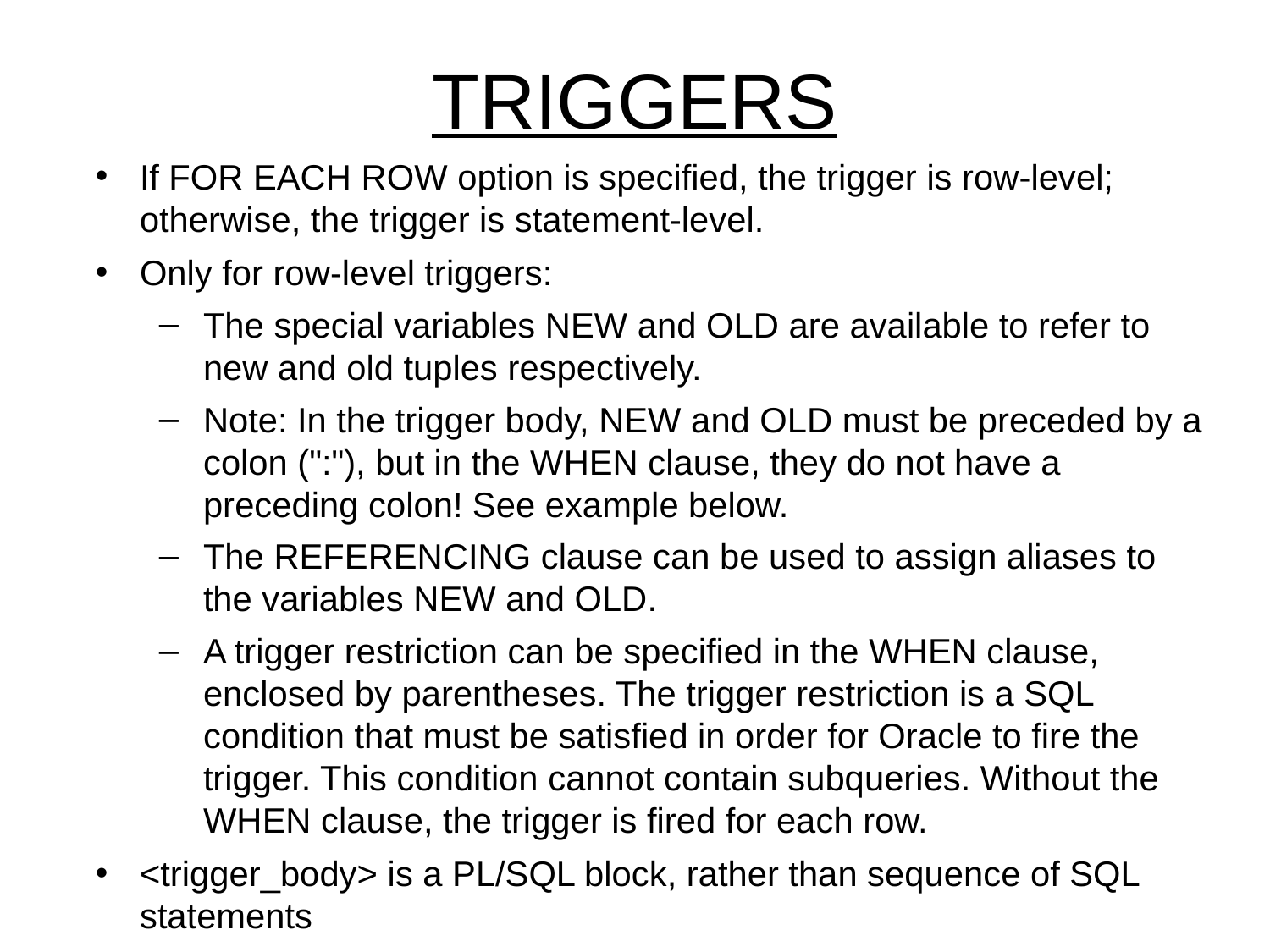

# TRIGGERS
If FOR EACH ROW option is specified, the trigger is row-level; otherwise, the trigger is statement-level.
Only for row-level triggers:
The special variables NEW and OLD are available to refer to new and old tuples respectively.
Note: In the trigger body, NEW and OLD must be preceded by a colon (":"), but in the WHEN clause, they do not have a preceding colon! See example below.
The REFERENCING clause can be used to assign aliases to the variables NEW and OLD.
A trigger restriction can be specified in the WHEN clause, enclosed by parentheses. The trigger restriction is a SQL condition that must be satisfied in order for Oracle to fire the trigger. This condition cannot contain subqueries. Without the WHEN clause, the trigger is fired for each row.
<trigger_body> is a PL/SQL block, rather than sequence of SQL statements